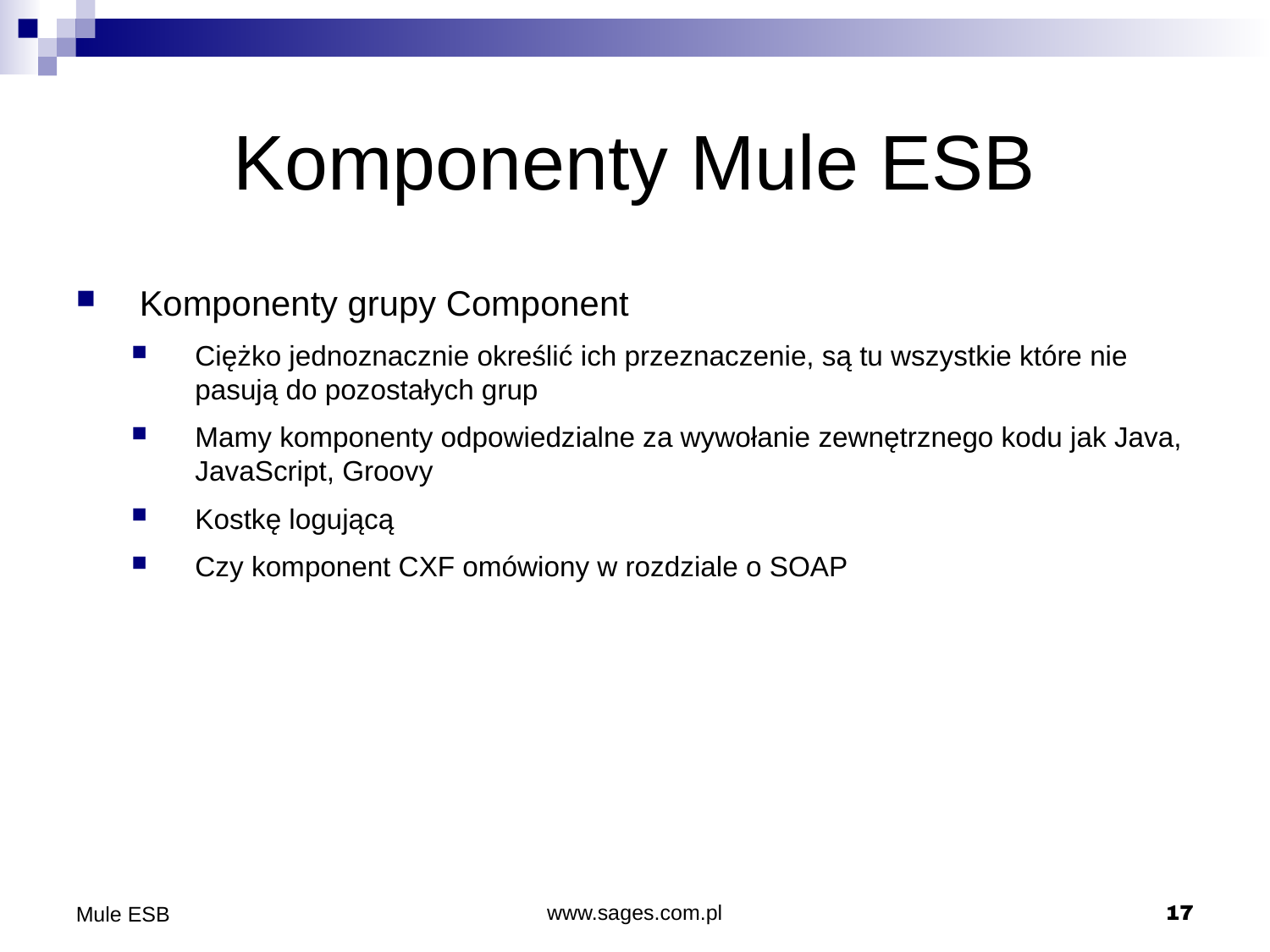

Komponenty Mule ESB
Komponenty grupy Component
Ciężko jednoznacznie określić ich przeznaczenie, są tu wszystkie które nie pasują do pozostałych grup
Mamy komponenty odpowiedzialne za wywołanie zewnętrznego kodu jak Java, JavaScript, Groovy
Kostkę logującą
Czy komponent CXF omówiony w rozdziale o SOAP
Mule ESB
www.sages.com.pl
17